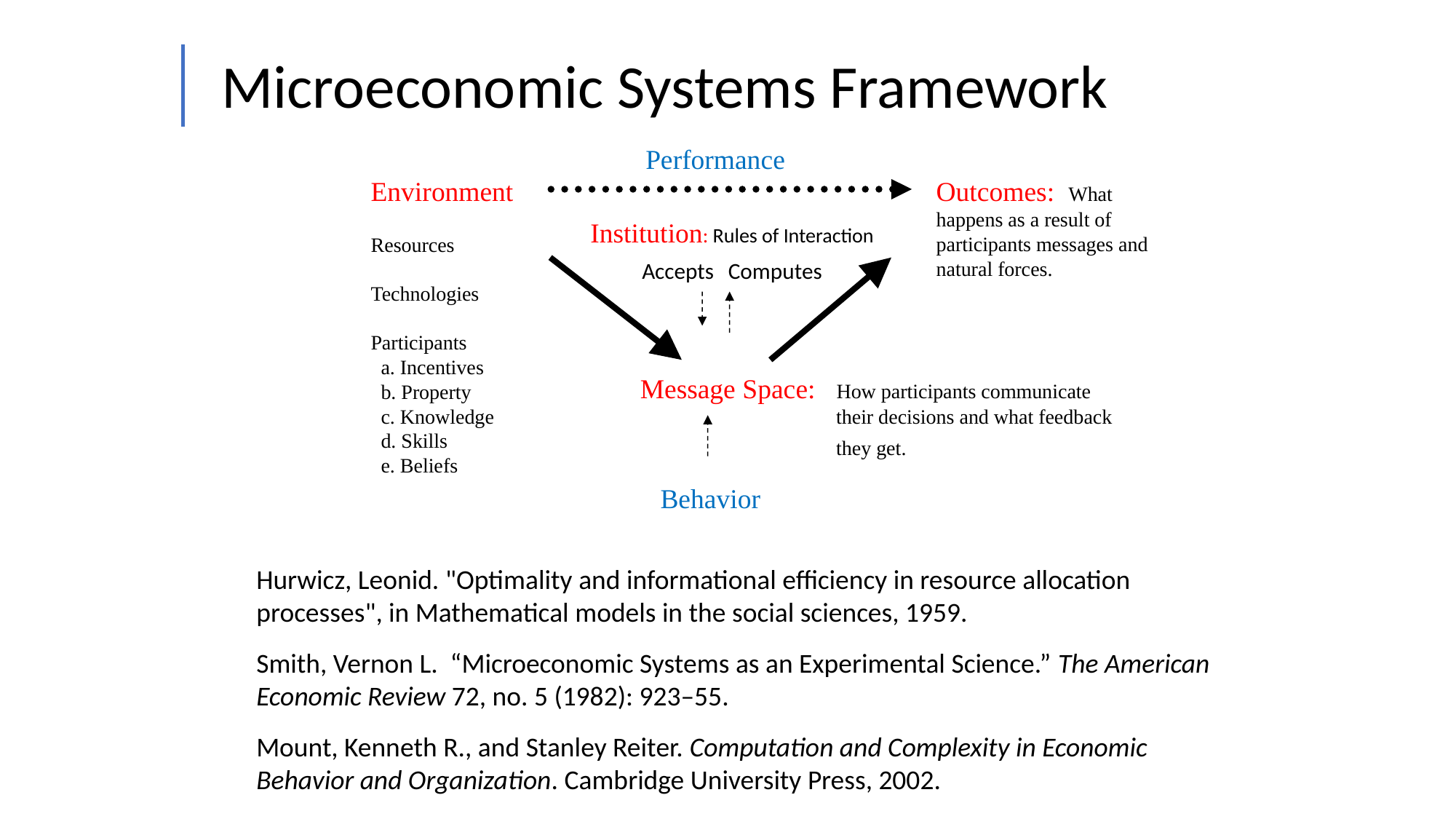

Microeconomic Systems Framework
Performance
Outcomes:  What
happens as a result of
participants messages and natural forces.

Environment

Resources

Technologies

Participants
  a. Incentives
  b. Property
  c. Knowledge
  d. Skills
  e. Beliefs

Institution: Rules of Interaction
Accepts   Computes

Message Space:   How participants communicate
	                 their decisions and what feedback
	                 they get.

Behavior
Hurwicz, Leonid. "Optimality and informational efficiency in resource allocation processes", in Mathematical models in the social sciences, 1959.

Smith, Vernon L.  “Microeconomic Systems as an Experimental Science.” The American Economic Review 72, no. 5 (1982): 923–55.

Mount, Kenneth R., and Stanley Reiter. Computation and Complexity in Economic Behavior and Organization. Cambridge University Press, 2002.